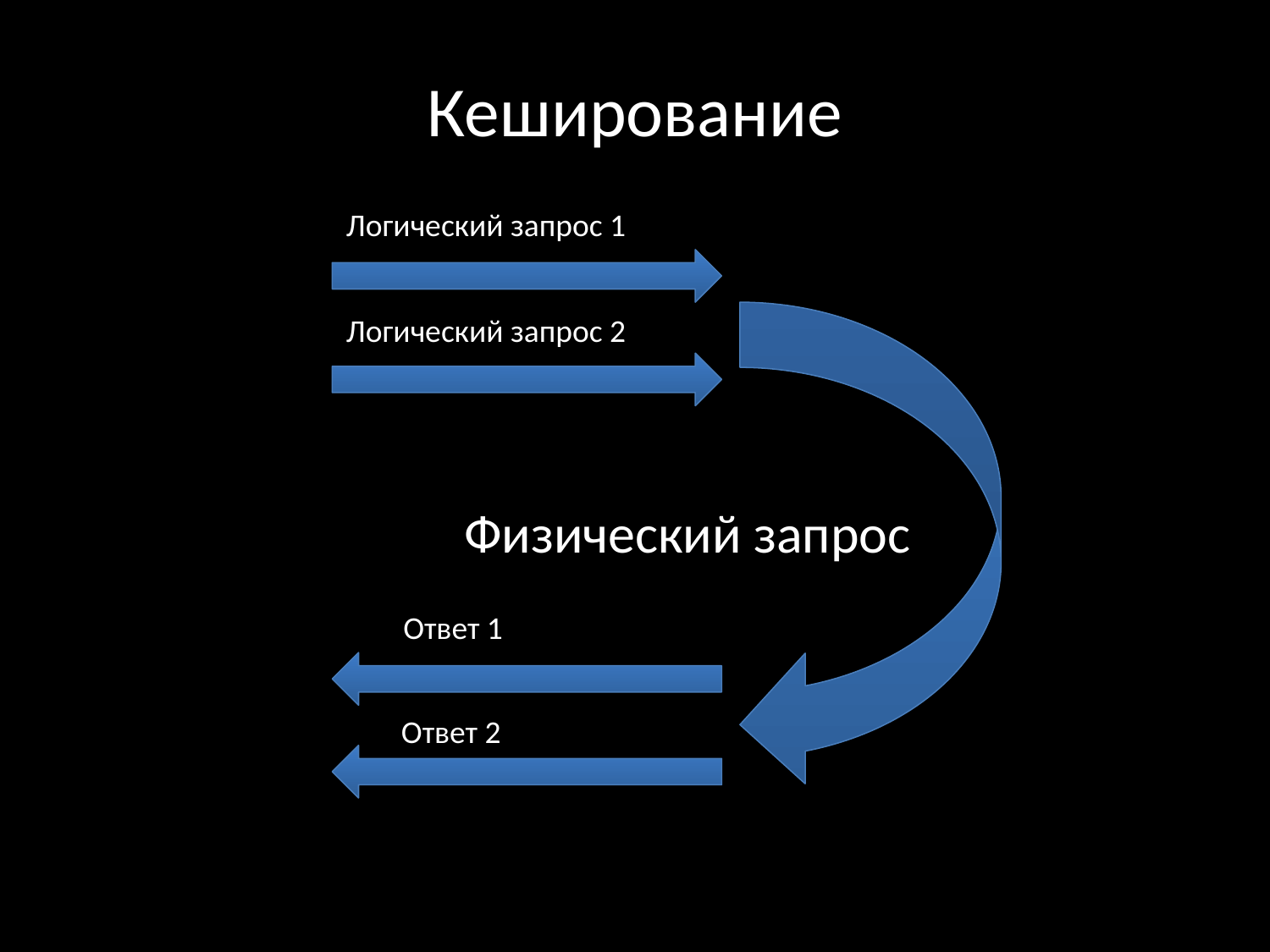

# Кеширование
Логический запрос 1

Логический запрос 2

Физический запрос
Ответ 1

Ответ 2